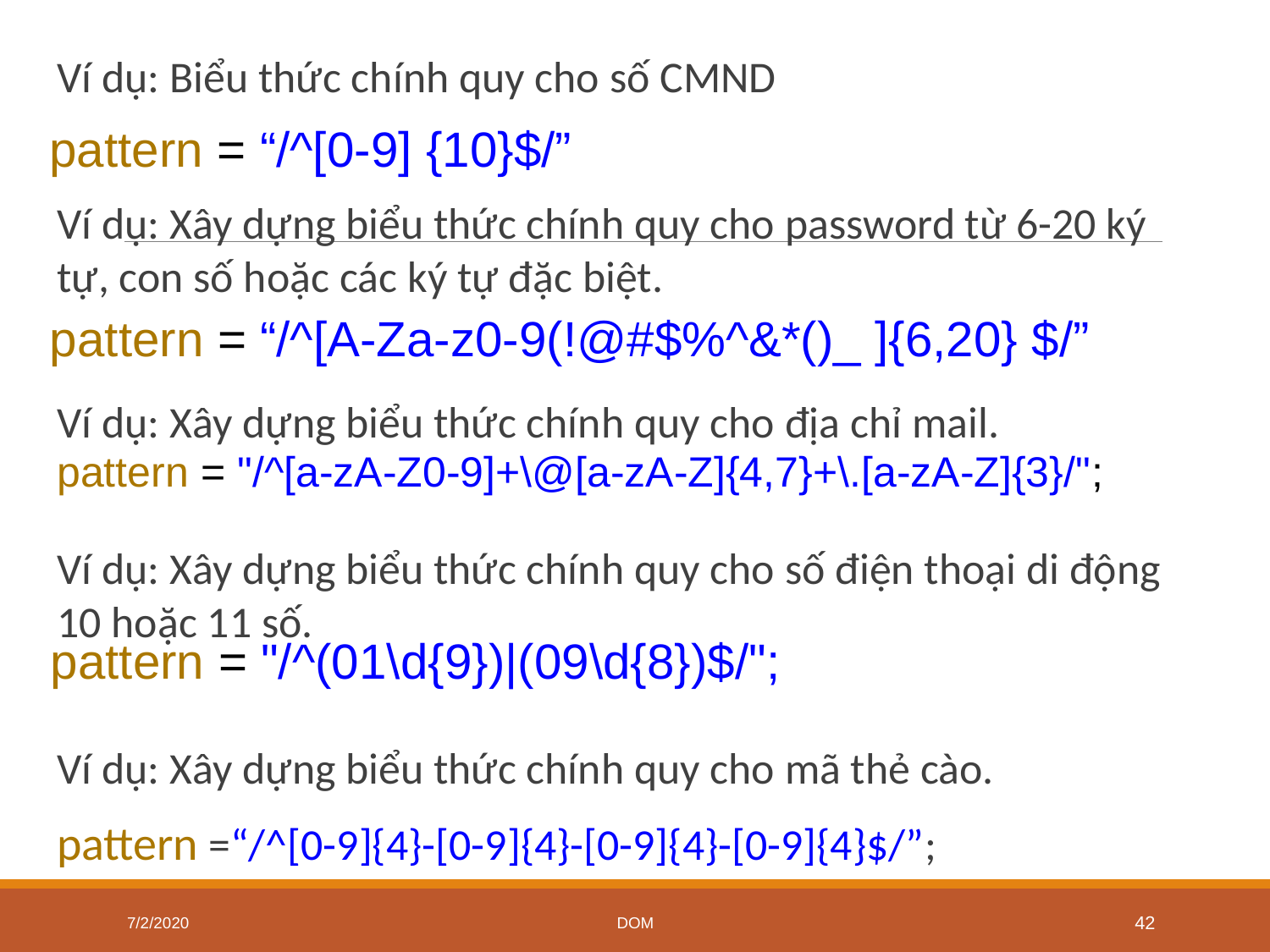

Ví dụ: Biểu thức chính quy cho số CMND

Ví dụ: Xây dựng biểu thức chính quy cho password từ 6-20 ký tự, con số hoặc các ký tự đặc biệt.

Ví dụ: Xây dựng biểu thức chính quy cho địa chỉ mail.

Ví dụ: Xây dựng biểu thức chính quy cho số điện thoại di động 10 hoặc 11 số.

Ví dụ: Xây dựng biểu thức chính quy cho mã thẻ cào.
pattern =“/^[0-9]{4}-[0-9]{4}-[0-9]{4}-[0-9]{4}$/”;
pattern = “/^[0-9] {10}$/”
pattern = “/^[A-Za-z0-9(!@#$%^&*()_ ]{6,20} $/”
pattern = "/^[a-zA-Z0-9]+\@[a-zA-Z]{4,7}+\.[a-zA-Z]{3}/";
pattern = "/^(01\d{9})|(09\d{8})$/";
7/2/2020
DOM
42